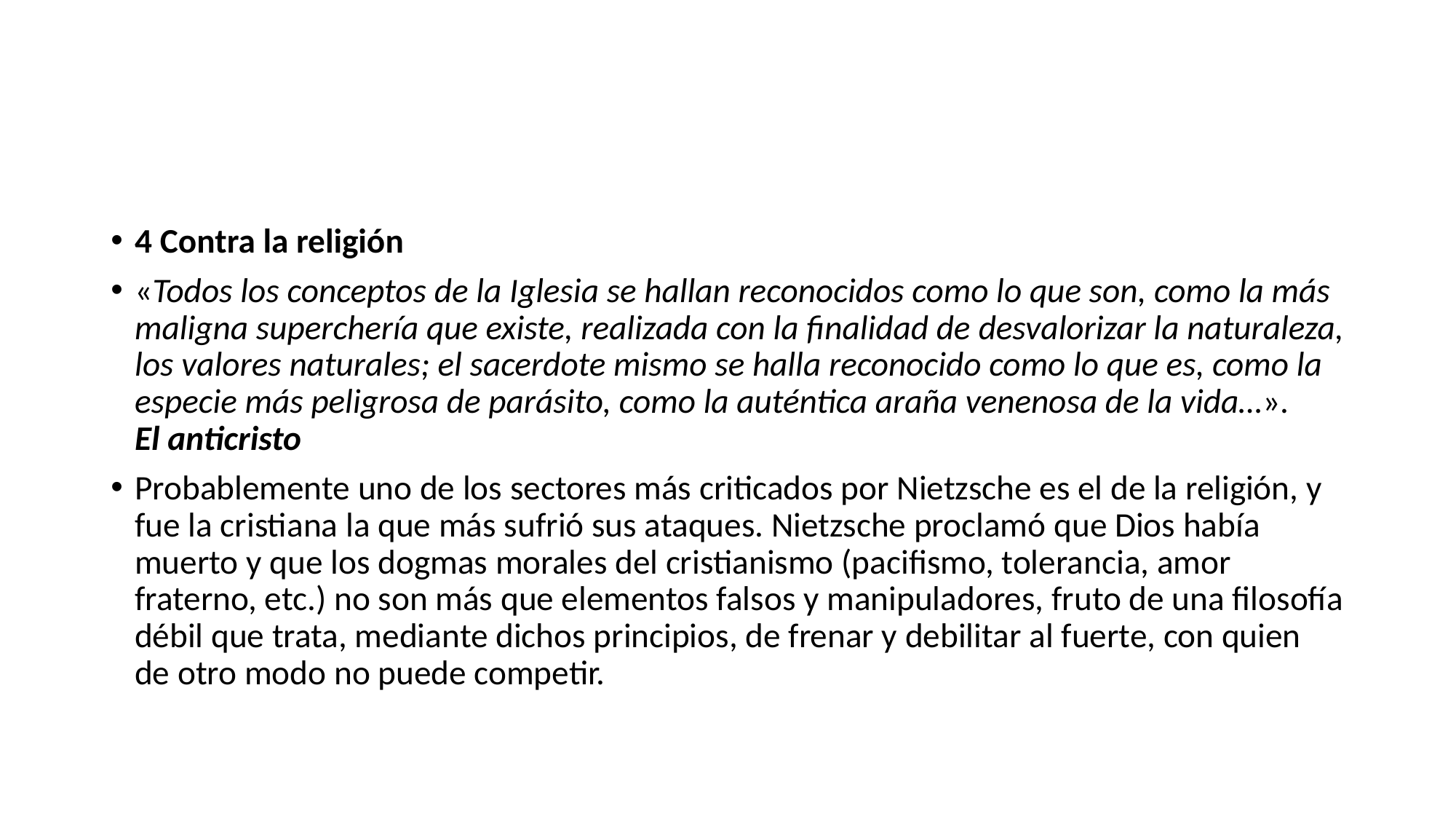

4 Contra la religión
«Todos los conceptos de la Iglesia se hallan reconocidos como lo que son, como la más maligna superchería que existe, realizada con la finalidad de desvalorizar la naturaleza, los valores naturales; el sacerdote mismo se halla reconocido como lo que es, como la especie más peligrosa de parásito, como la auténtica araña venenosa de la vida…».
El anticristo
Probablemente uno de los sectores más criticados por Nietzsche es el de la religión, y fue la cristiana la que más sufrió sus ataques. Nietzsche proclamó que Dios había muerto y que los dogmas morales del cristianismo (pacifismo, tolerancia, amor fraterno, etc.) no son más que elementos falsos y manipuladores, fruto de una filosofía débil que trata, mediante dichos principios, de frenar y debilitar al fuerte, con quien de otro modo no puede competir.